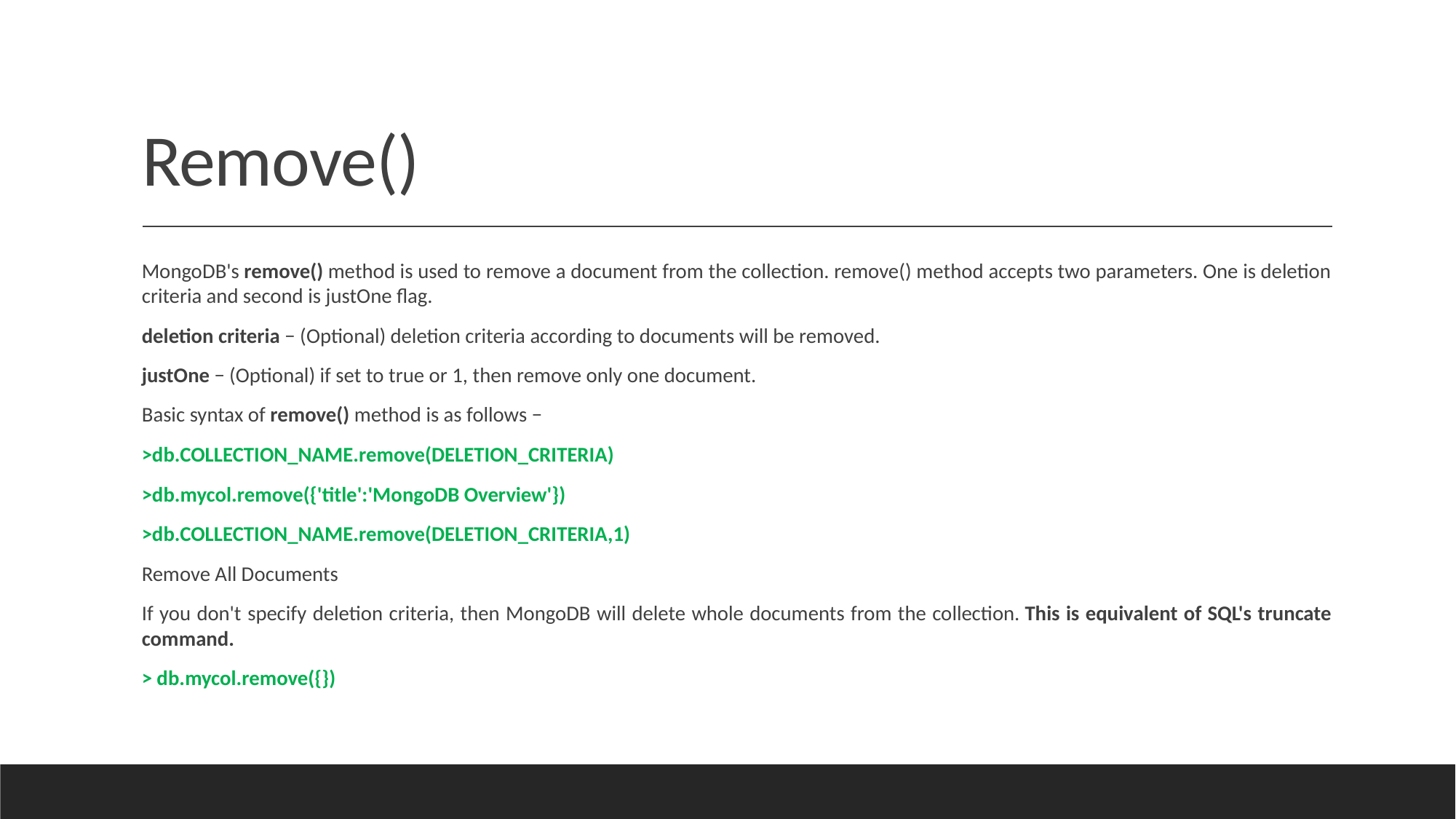

# Remove()
MongoDB's remove() method is used to remove a document from the collection. remove() method accepts two parameters. One is deletion criteria and second is justOne flag.
deletion criteria − (Optional) deletion criteria according to documents will be removed.
justOne − (Optional) if set to true or 1, then remove only one document.
Basic syntax of remove() method is as follows −
>db.COLLECTION_NAME.remove(DELETION_CRITERIA)
>db.mycol.remove({'title':'MongoDB Overview'})
>db.COLLECTION_NAME.remove(DELETION_CRITERIA,1)
Remove All Documents
If you don't specify deletion criteria, then MongoDB will delete whole documents from the collection. This is equivalent of SQL's truncate command.
> db.mycol.remove({})